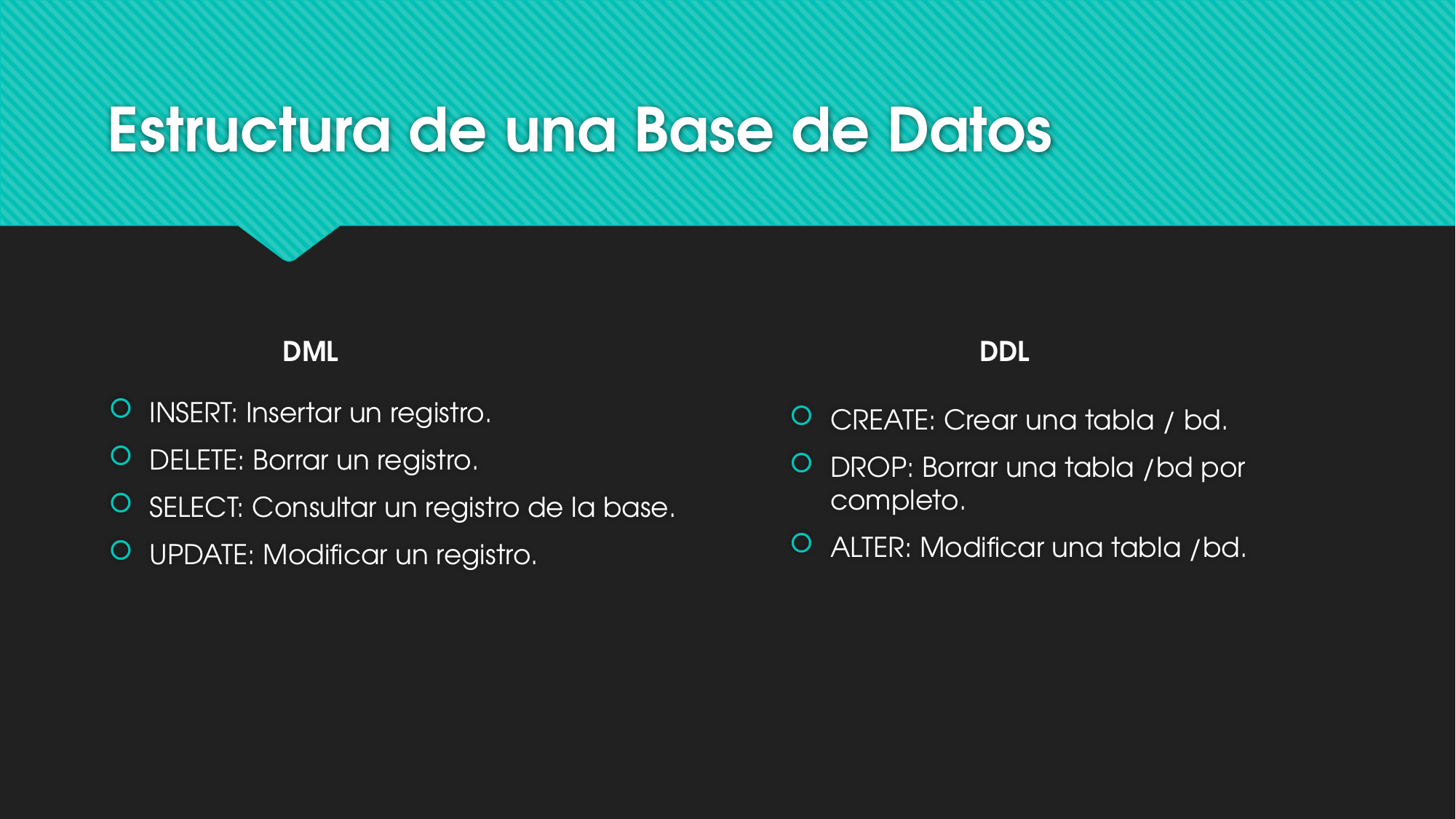

# Estructura de una Base de Datos
INSERT: Insertar un registro.
DELETE: Borrar un registro.
SELECT: Consultar un registro de la base.
UPDATE: Modificar un registro.
CREATE: Crear una tabla / bd.
DROP: Borrar una tabla /bd por completo.
ALTER: Modificar una tabla /bd.
DML
DDL